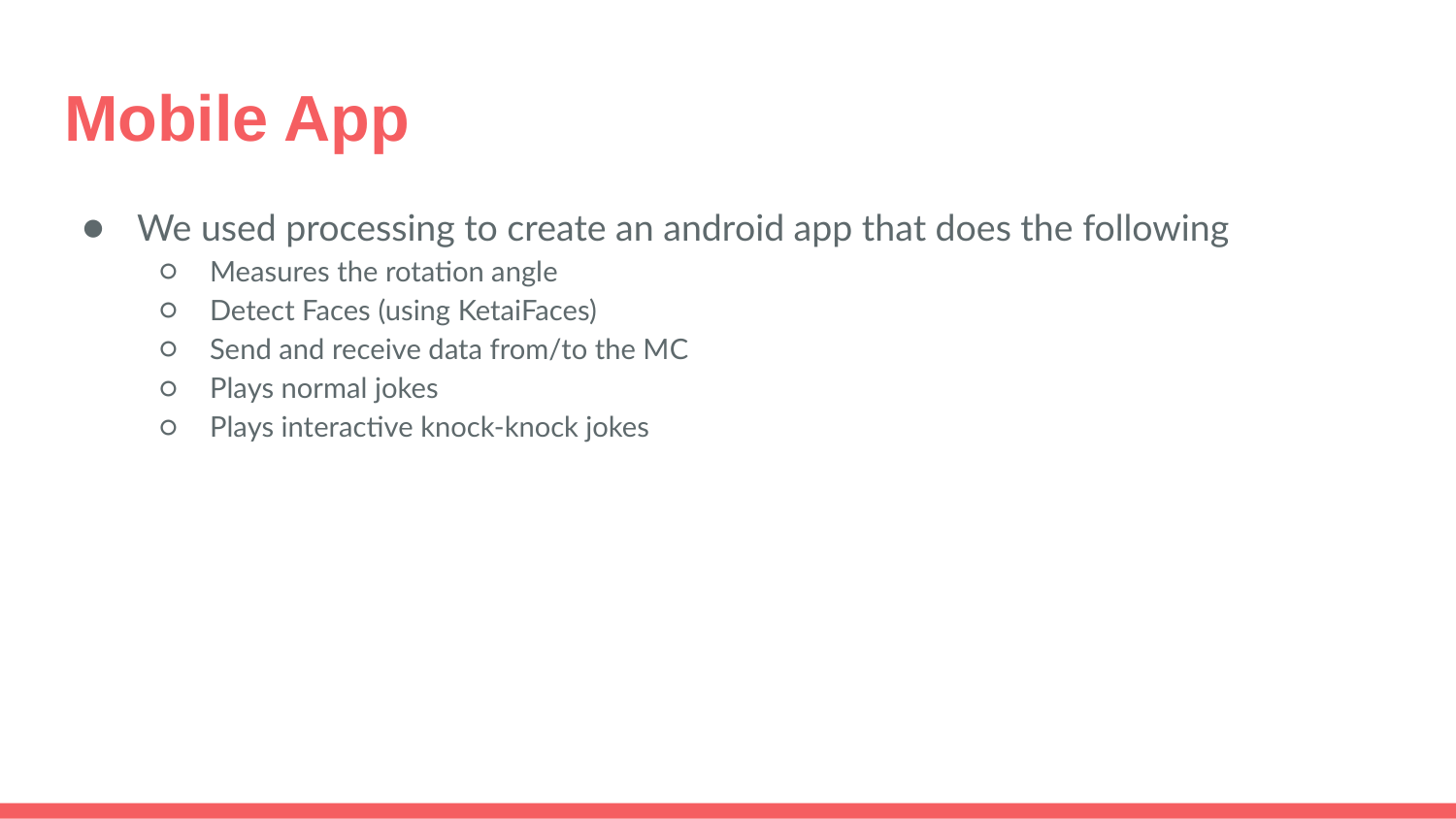

# Mobile App
We used processing to create an android app that does the following
Measures the rotation angle
Detect Faces (using KetaiFaces)
Send and receive data from/to the MC
Plays normal jokes
Plays interactive knock-knock jokes